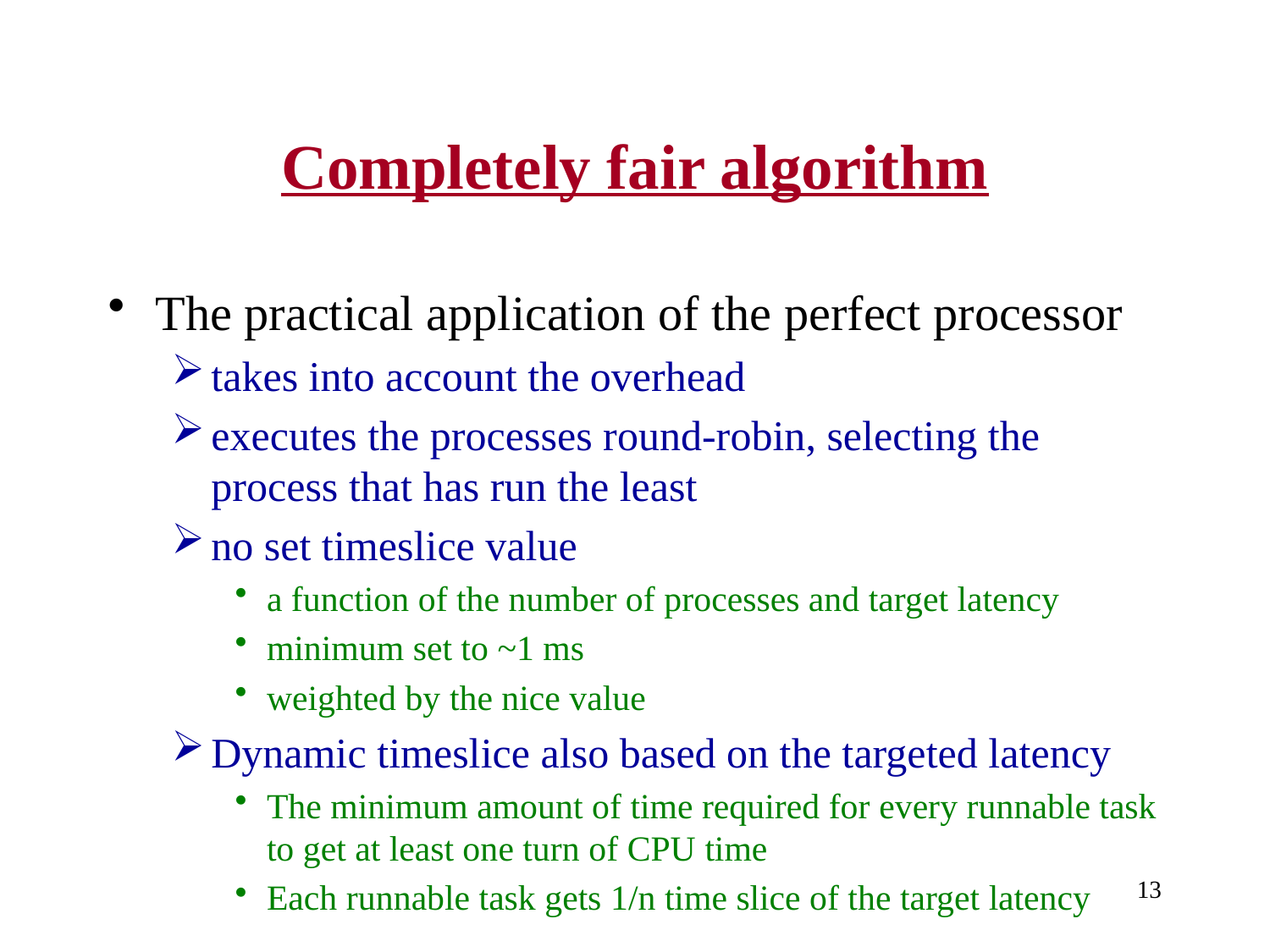

# Completely fair algorithm
The practical application of the perfect processor
takes into account the overhead
executes the processes round-robin, selecting the process that has run the least
no set timeslice value
a function of the number of processes and target latency
minimum set to ~1 ms
weighted by the nice value
Dynamic timeslice also based on the targeted latency
The minimum amount of time required for every runnable task to get at least one turn of CPU time
Each runnable task gets 1/n time slice of the target latency

13